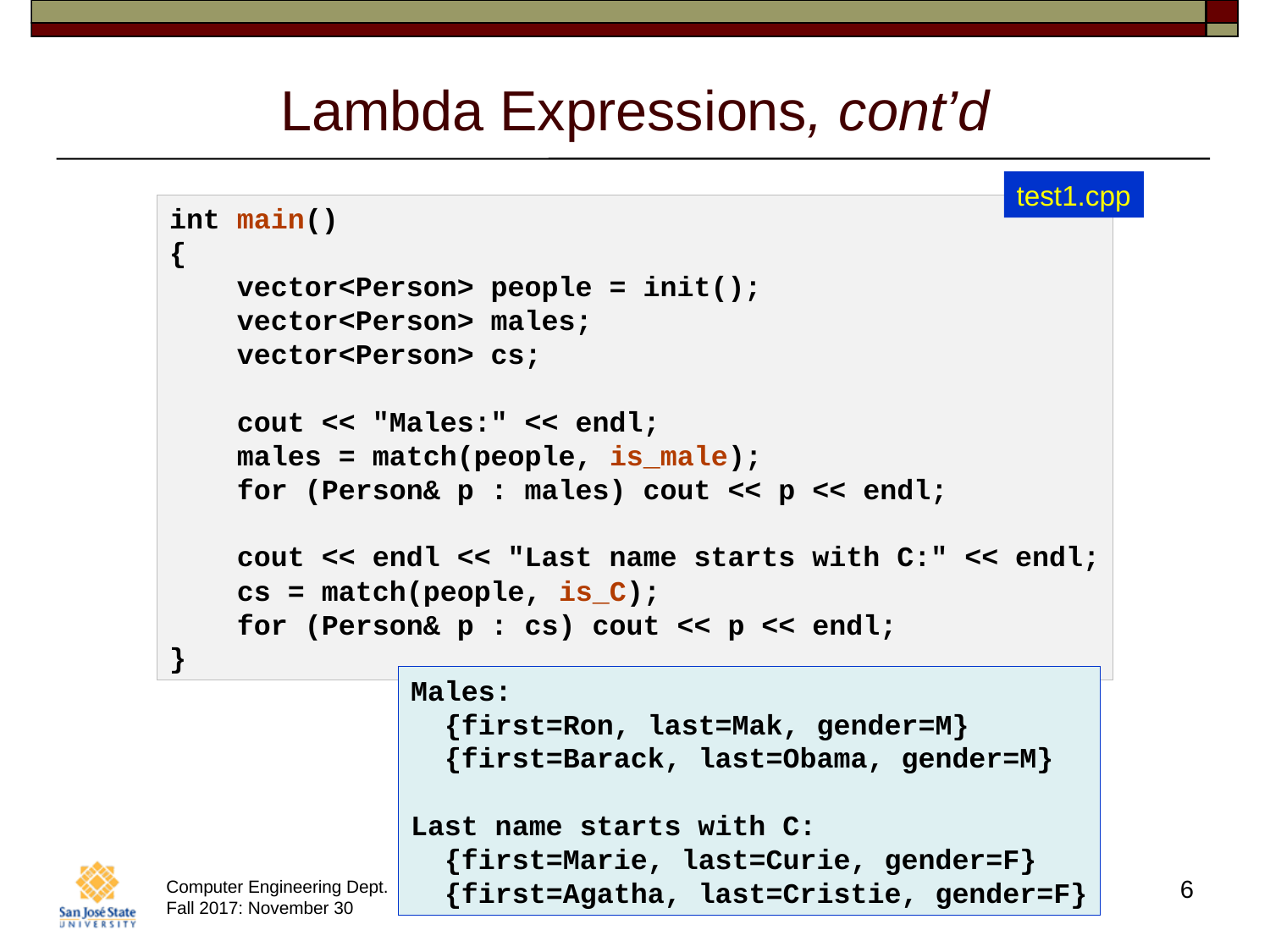

# Lambda Expressions, cont’d
test1.cpp
int main()
{
    vector<Person> people = init();
    vector<Person> males;
    vector<Person> cs;
    cout << "Males:" << endl;
    males = match(people, is_male);
    for (Person& p : males) cout << p << endl;
    cout << endl << "Last name starts with C:" << endl;
    cs = match(people, is_C);
    for (Person& p : cs) cout << p << endl;
}
Males:
  {first=Ron, last=Mak, gender=M}
  {first=Barack, last=Obama, gender=M}
Last name starts with C:
  {first=Marie, last=Curie, gender=F}
  {first=Agatha, last=Cristie, gender=F}
6